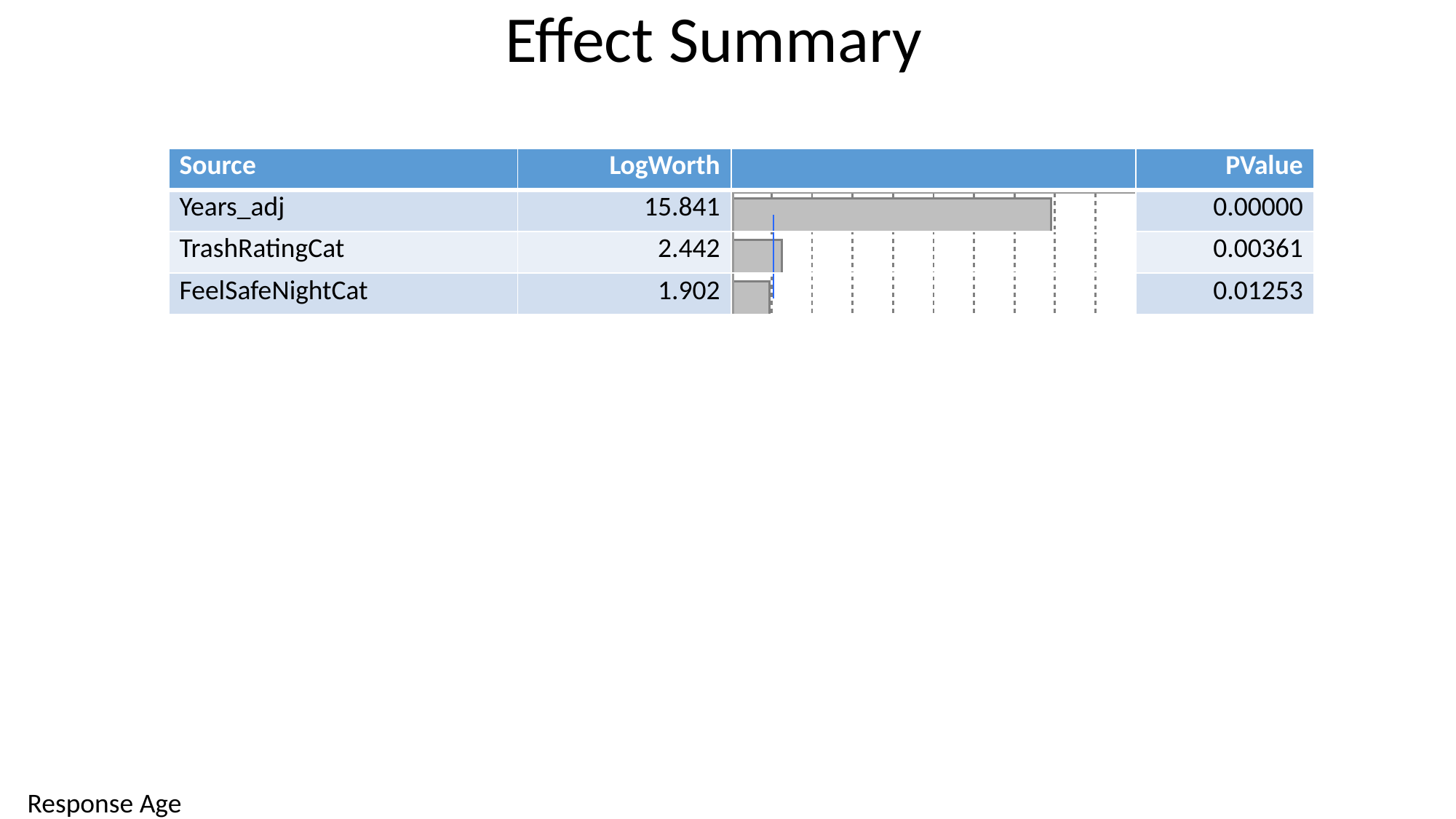

# Effect Summary
| Source | LogWorth |  | PValue |
| --- | --- | --- | --- |
| Years\_adj | 15.841 |  | 0.00000 |
| TrashRatingCat | 2.442 |  | 0.00361 |
| FeelSafeNightCat | 1.902 |  | 0.01253 |
Response Age